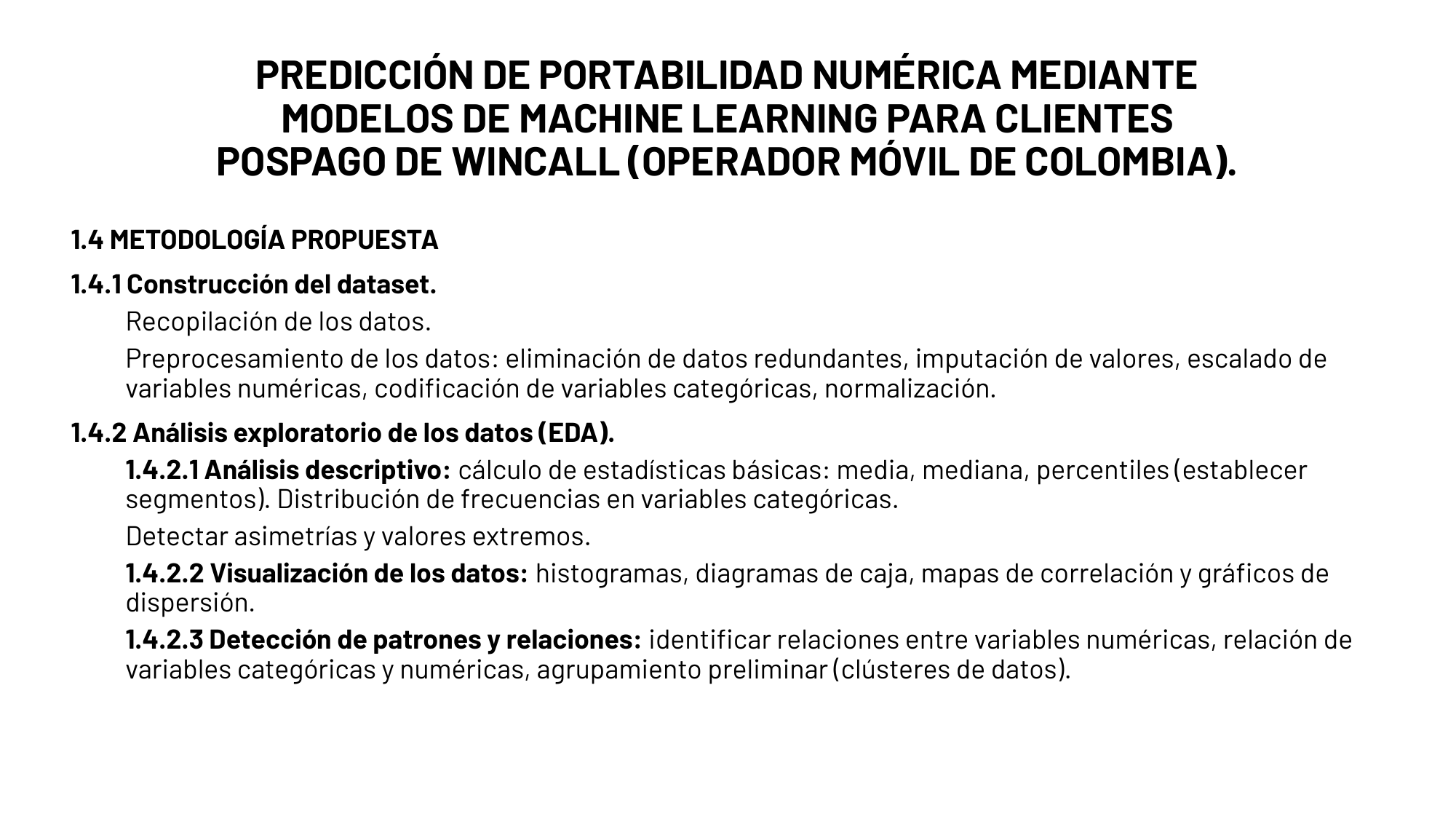

# PREDICCIÓN DE PORTABILIDAD NUMÉRICA MEDIANTE MODELOS DE MACHINE LEARNING PARA CLIENTES POSPAGO DE WINCALL (OPERADOR MÓVIL DE COLOMBIA).
1.4 METODOLOGÍA PROPUESTA
1.4.1 Construcción del dataset.
Recopilación de los datos.
Preprocesamiento de los datos: eliminación de datos redundantes, imputación de valores, escalado de variables numéricas, codificación de variables categóricas, normalización.
1.4.2 Análisis exploratorio de los datos (EDA).
1.4.2.1 Análisis descriptivo: cálculo de estadísticas básicas: media, mediana, percentiles (establecer segmentos). Distribución de frecuencias en variables categóricas.
Detectar asimetrías y valores extremos.
1.4.2.2 Visualización de los datos: histogramas, diagramas de caja, mapas de correlación y gráficos de dispersión.
1.4.2.3 Detección de patrones y relaciones: identificar relaciones entre variables numéricas, relación de variables categóricas y numéricas, agrupamiento preliminar (clústeres de datos).